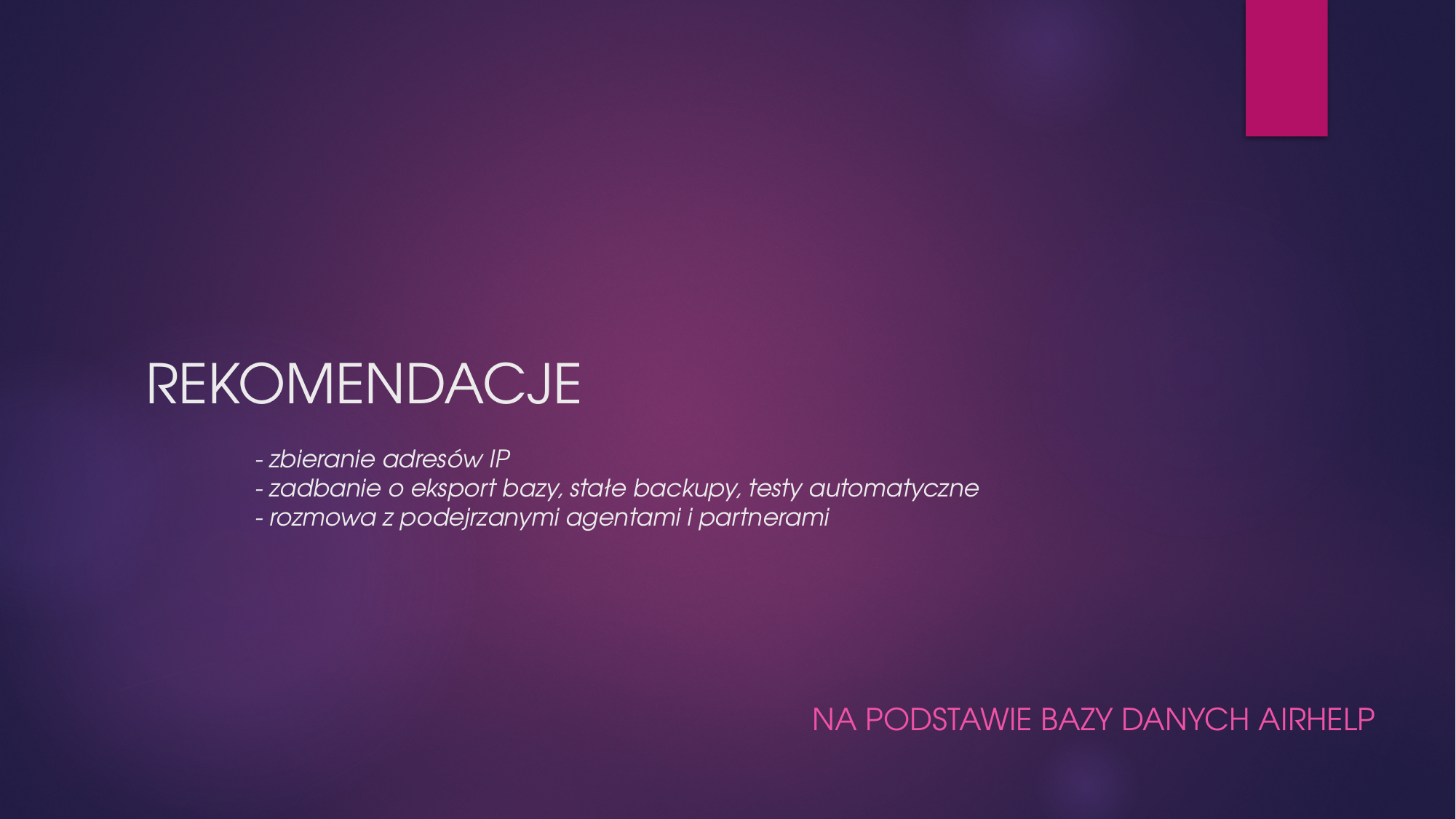

# REKOMENDACJE - zbieranie adresów IP - zadbanie o eksport bazy, stałe backupy, testy automatyczne - rozmowa z podejrzanymi agentami i partnerami
Na podstawie bazy danych Airhelp